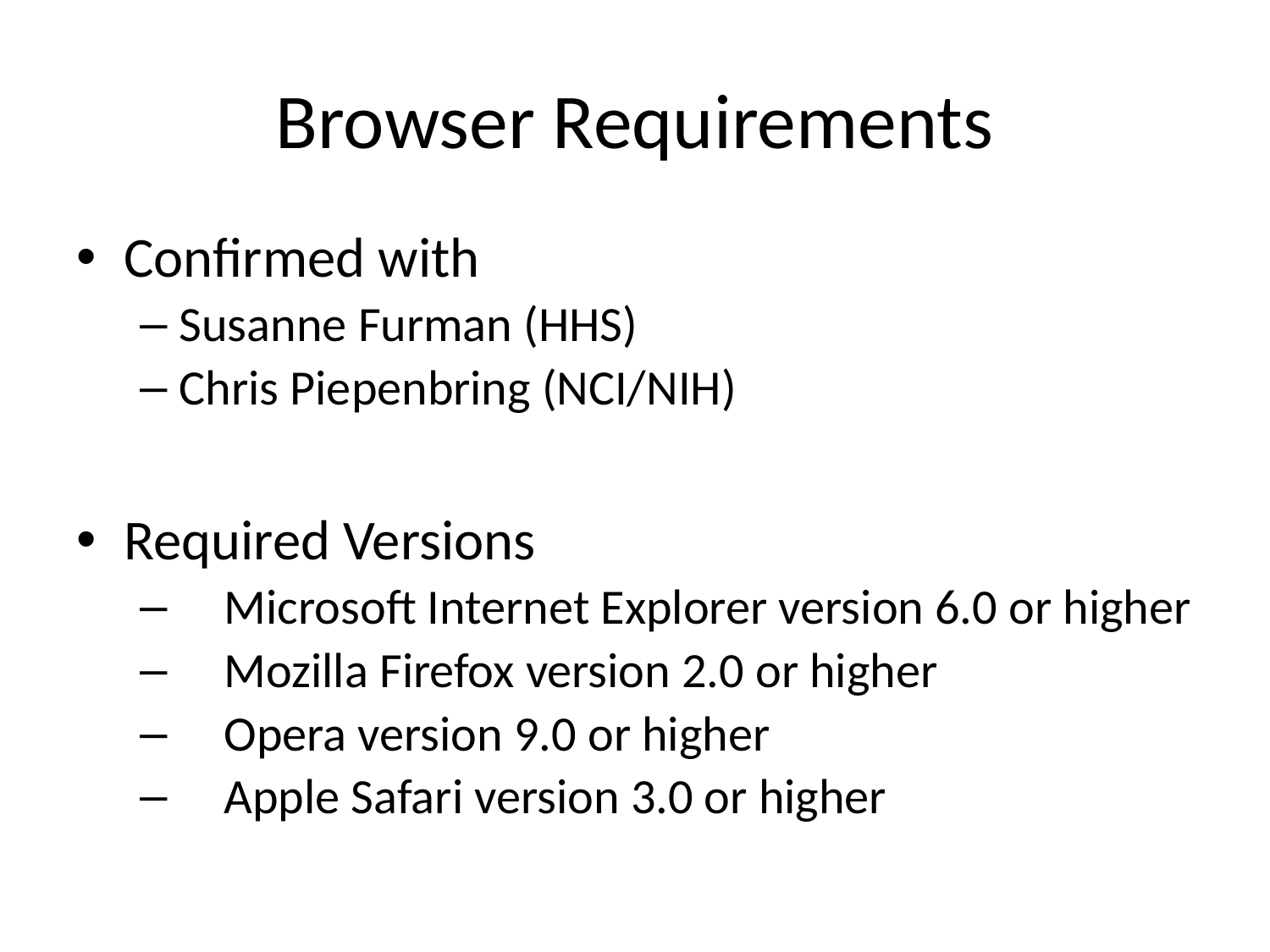

Browser Requirements
Confirmed with
Susanne Furman (HHS)
Chris Piepenbring (NCI/NIH)

Required Versions
    Microsoft Internet Explorer version 6.0 or higher
    Mozilla Firefox version 2.0 or higher
    Opera version 9.0 or higher
    Apple Safari version 3.0 or higher